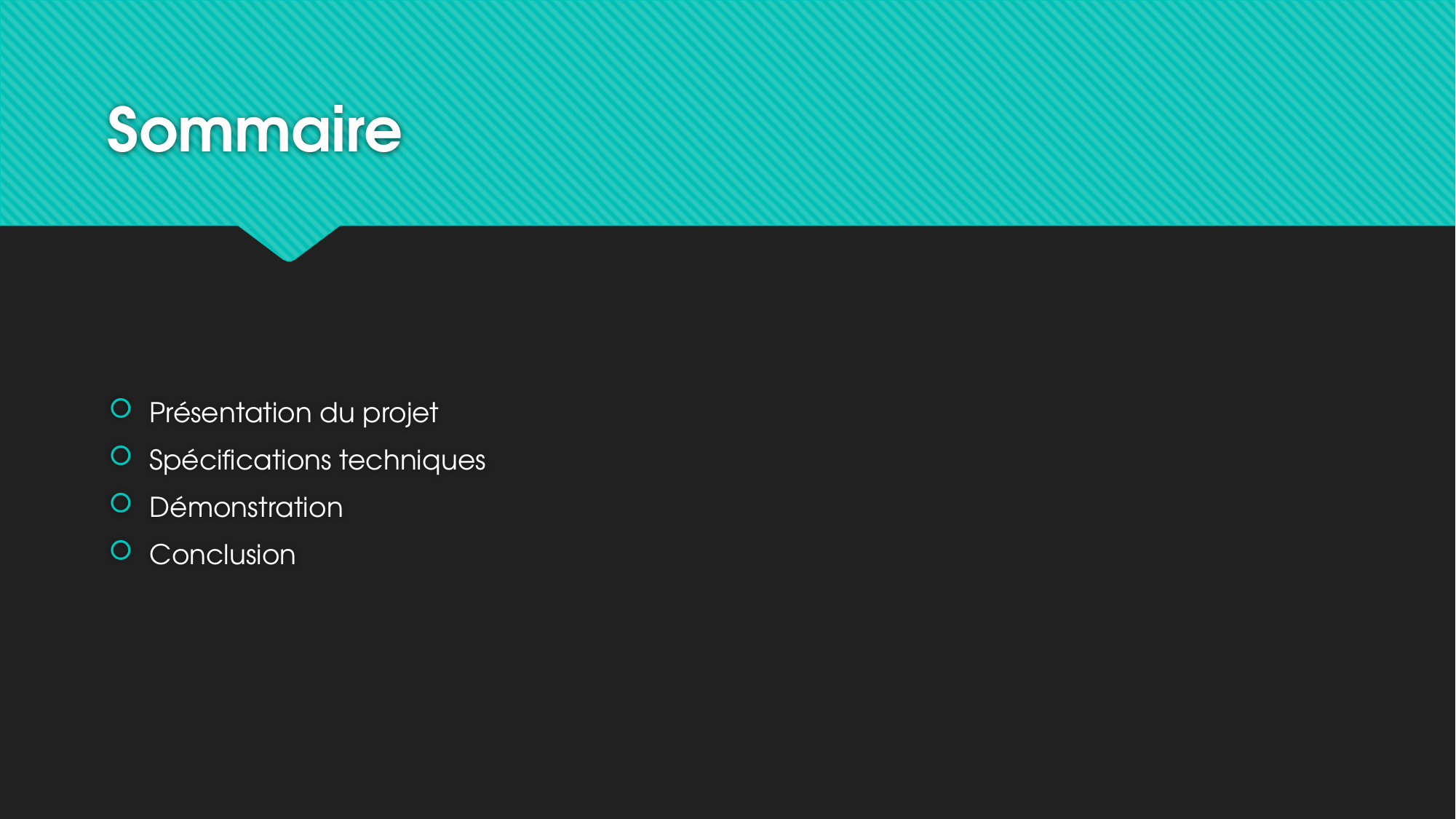

# Sommaire
Présentation du projet
Spécifications techniques
Démonstration
Conclusion